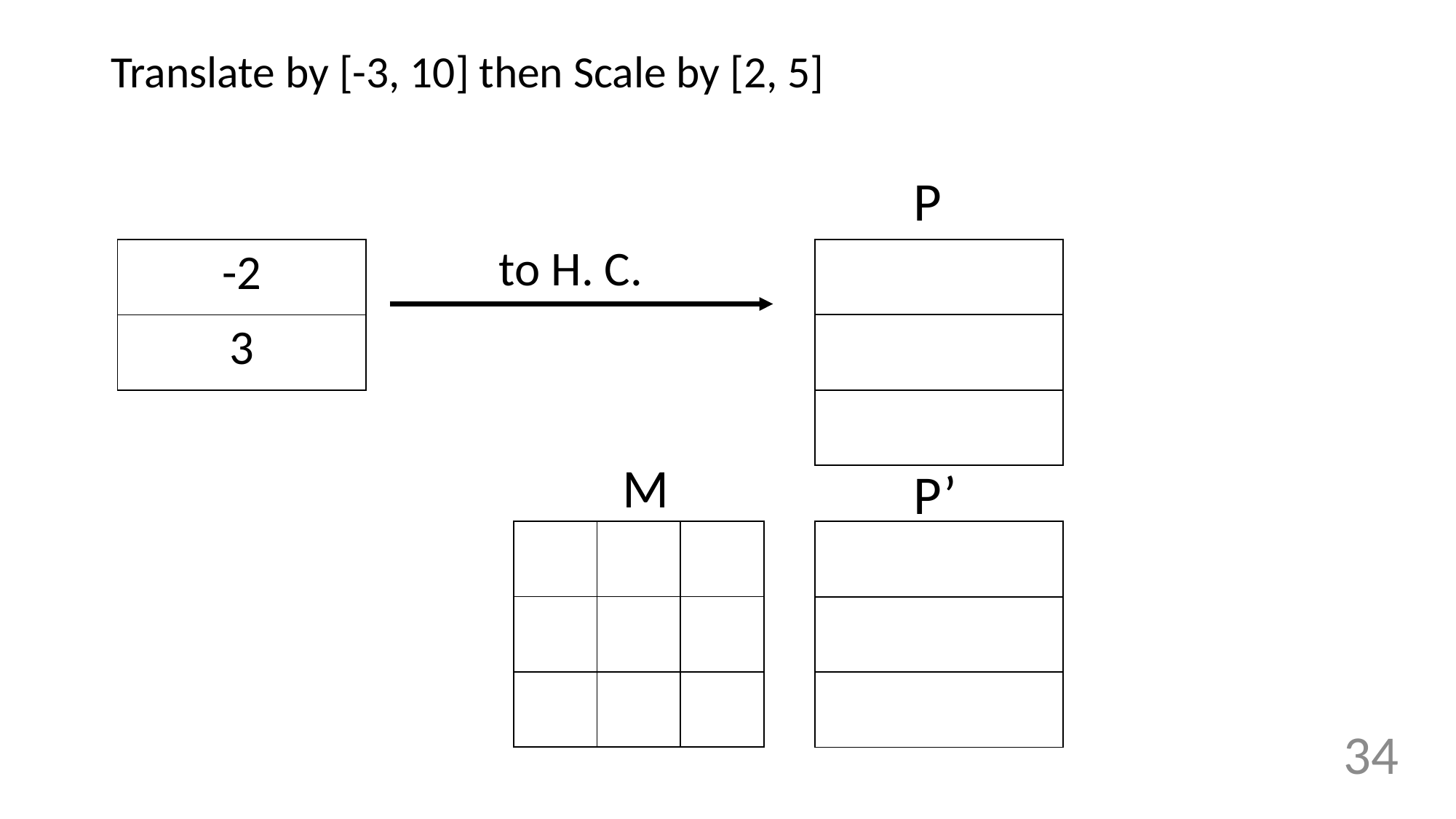

# Translate by [-3, 10] then Scale by [2, 5]
P
to H. C.
|  |
| --- |
|  |
|  |
| -2 |
| --- |
| 3 |
M
P’
|  |  |  |
| --- | --- | --- |
|  |  |  |
|  |  |  |
|  |
| --- |
|  |
|  |
34